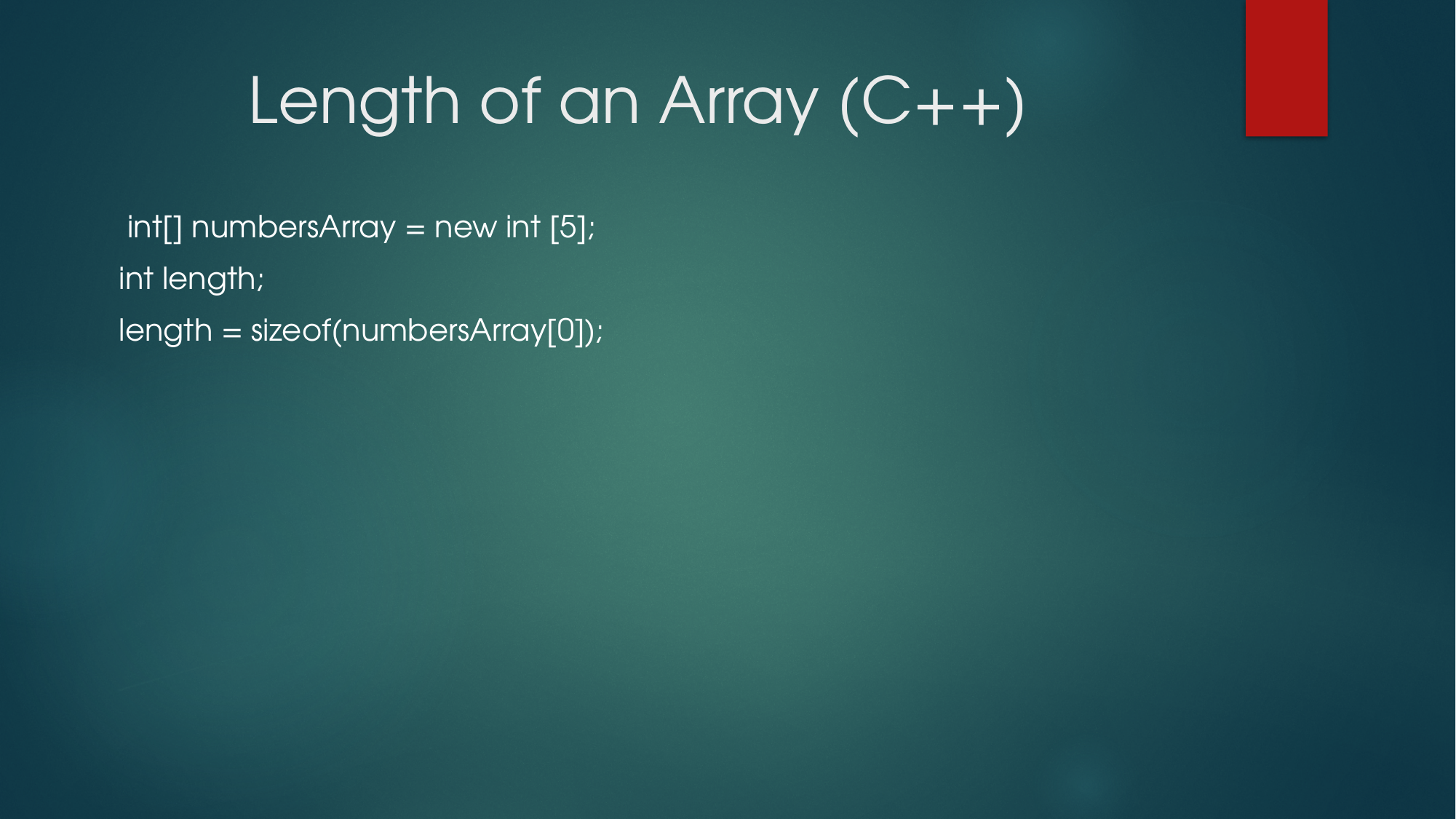

# Length of an Array (C++)
  int[] numbersArray = new int [5];
 int length;
 length = sizeof(numbersArray[0]);